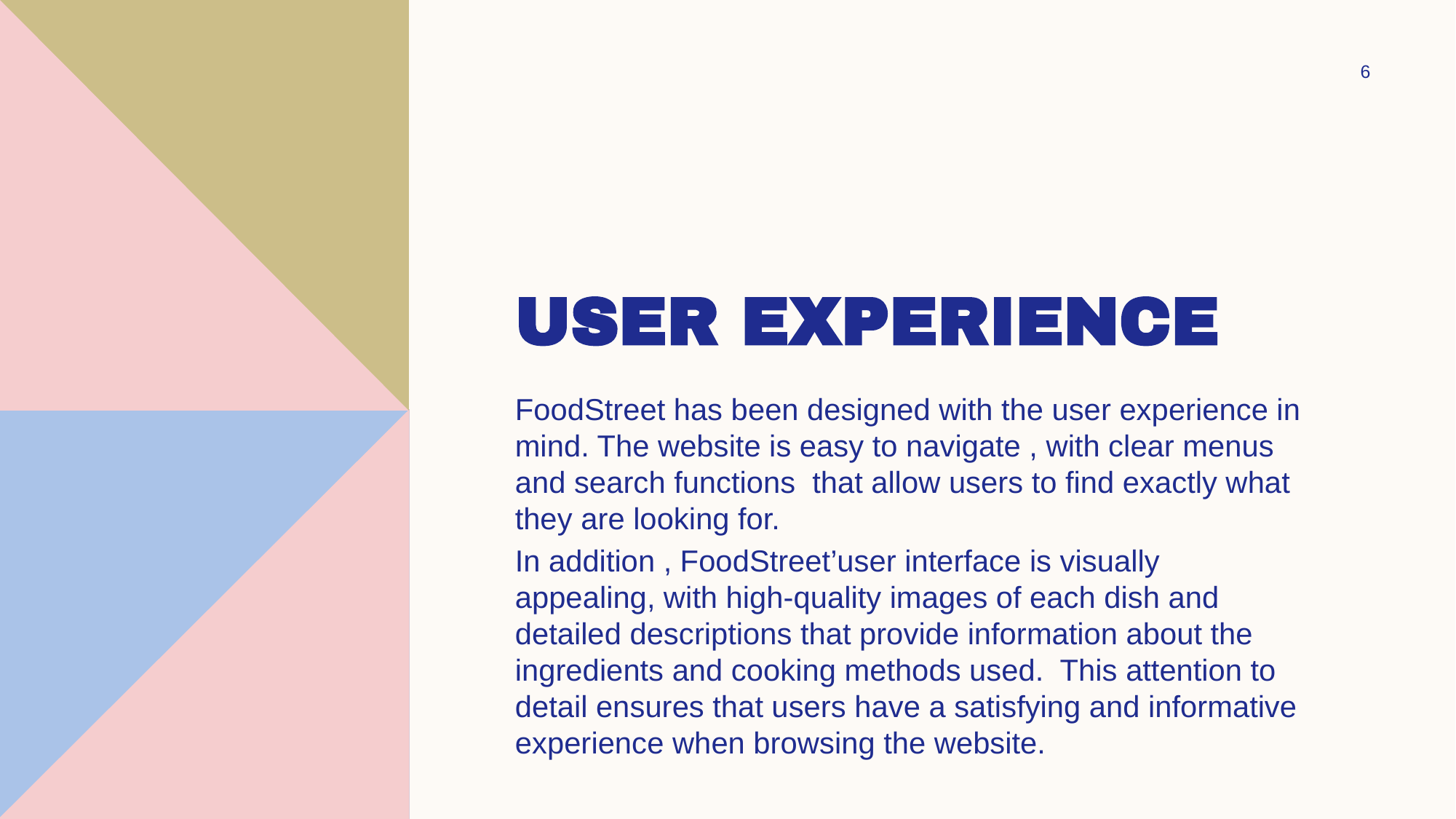

6
# User Experience
FoodStreet has been designed with the user experience in mind. The website is easy to navigate , with clear menus and search functions  that allow users to find exactly what they are looking for.
In addition , FoodStreet’user interface is visually appealing, with high-quality images of each dish and detailed descriptions that provide information about the ingredients and cooking methods used.  This attention to detail ensures that users have a satisfying and informative experience when browsing the website.